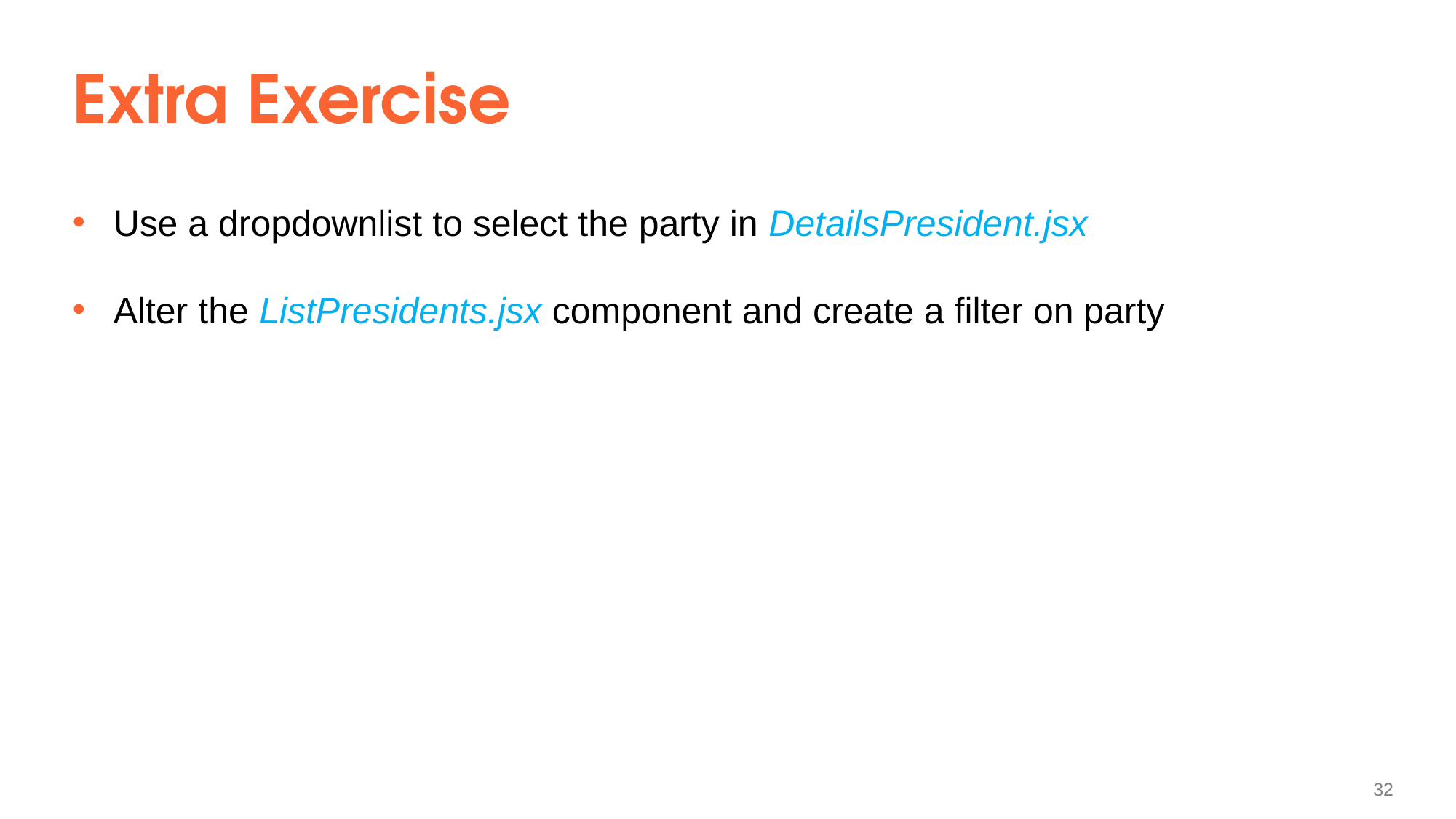

# Extra Exercise
Use a dropdownlist to select the party in DetailsPresident.jsx

Alter the ListPresidents.jsx component and create a filter on party
32